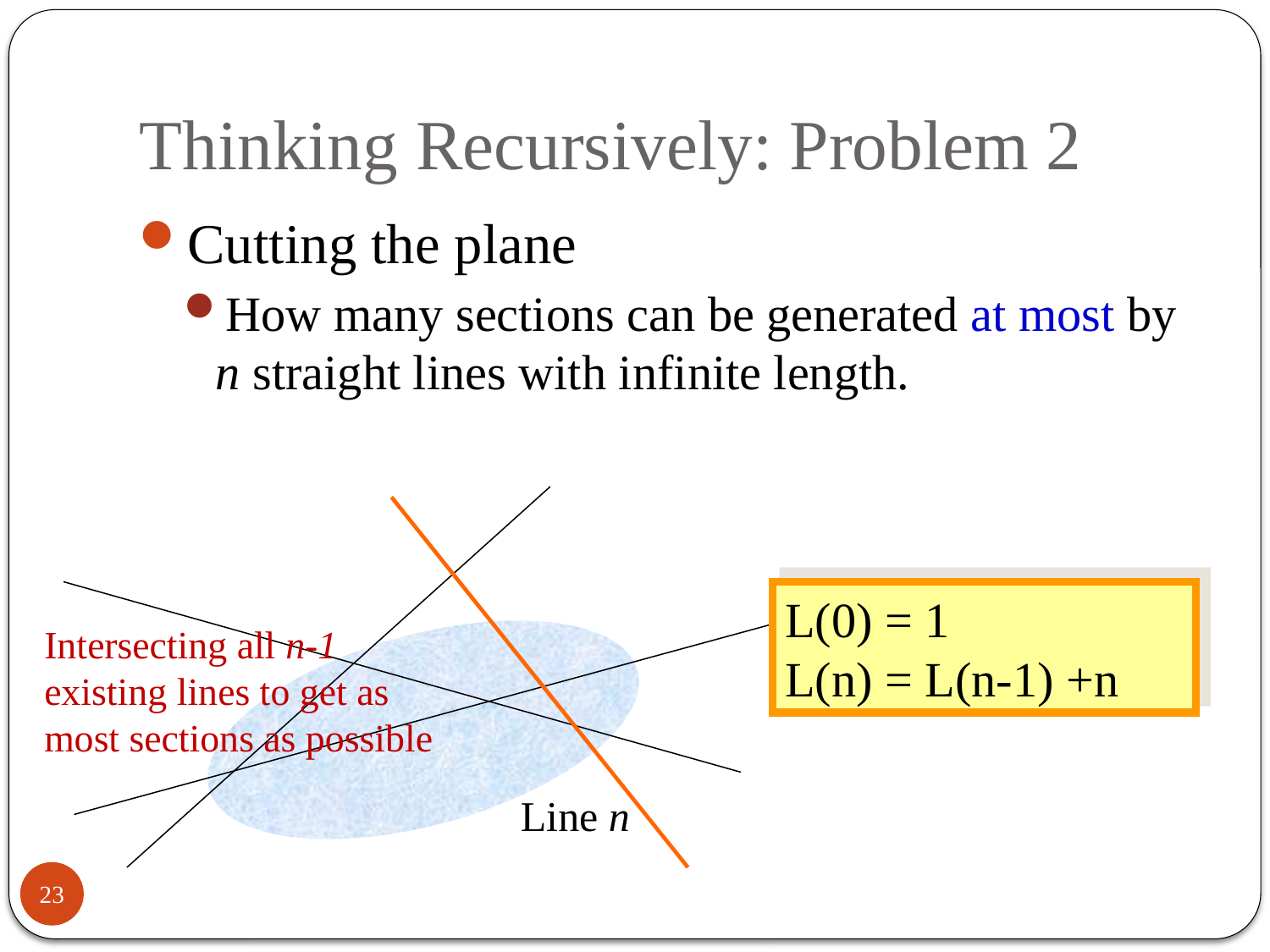

# Thinking Recursively: Problem 2
Cutting the plane
How many sections can be generated at most by n straight lines with infinite length.

L(0) = 1
L(n) = L(n-1) +n
Intersecting all n-1 existing lines to get as most sections as possible

Line n
23